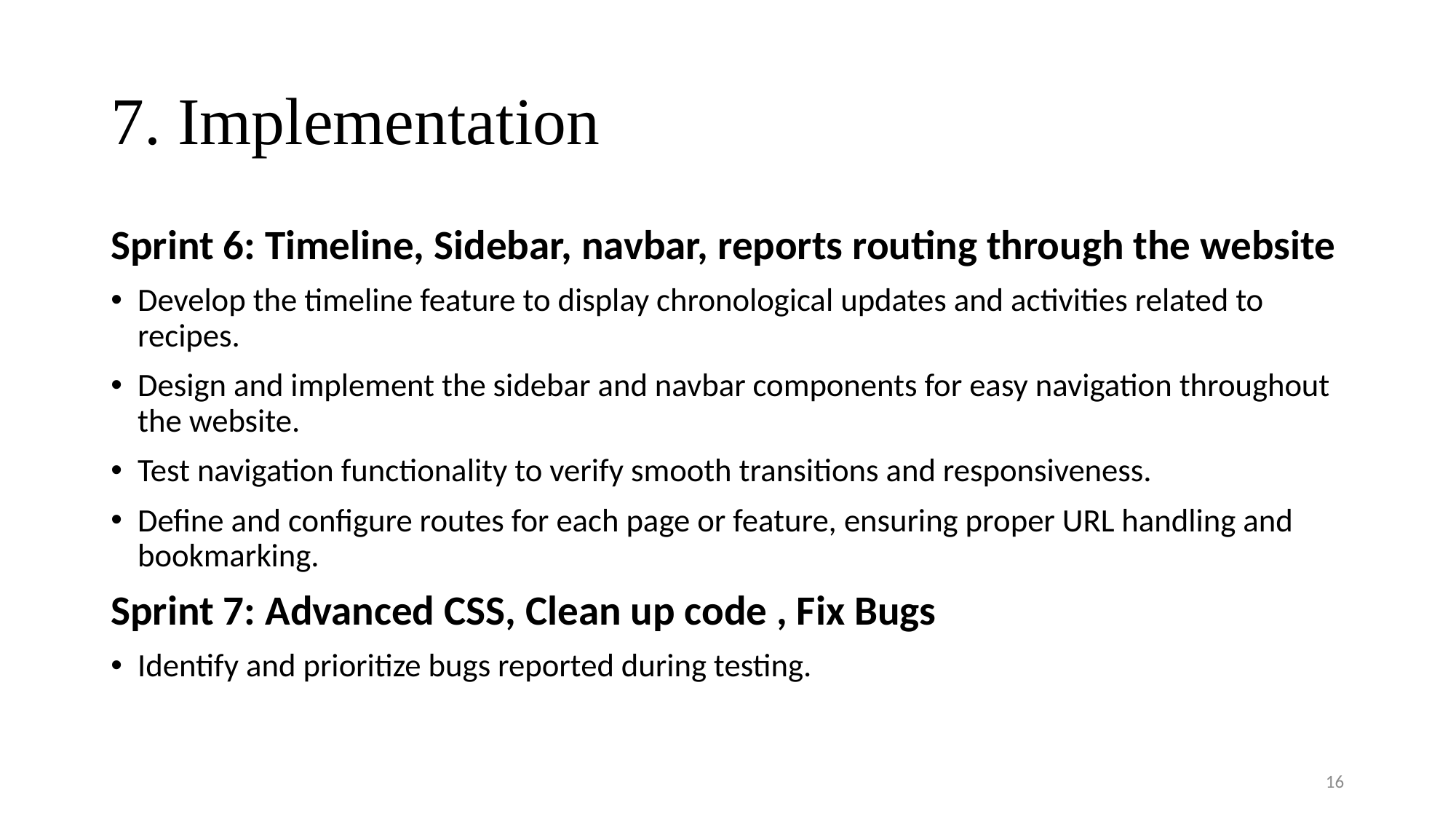

# 7. Implementation
Sprint 6: Timeline, Sidebar, navbar, reports routing through the website
Develop the timeline feature to display chronological updates and activities related to recipes.
Design and implement the sidebar and navbar components for easy navigation throughout the website.
Test navigation functionality to verify smooth transitions and responsiveness.
Define and configure routes for each page or feature, ensuring proper URL handling and bookmarking.
Sprint 7: Advanced CSS, Clean up code , Fix Bugs
Identify and prioritize bugs reported during testing.
16